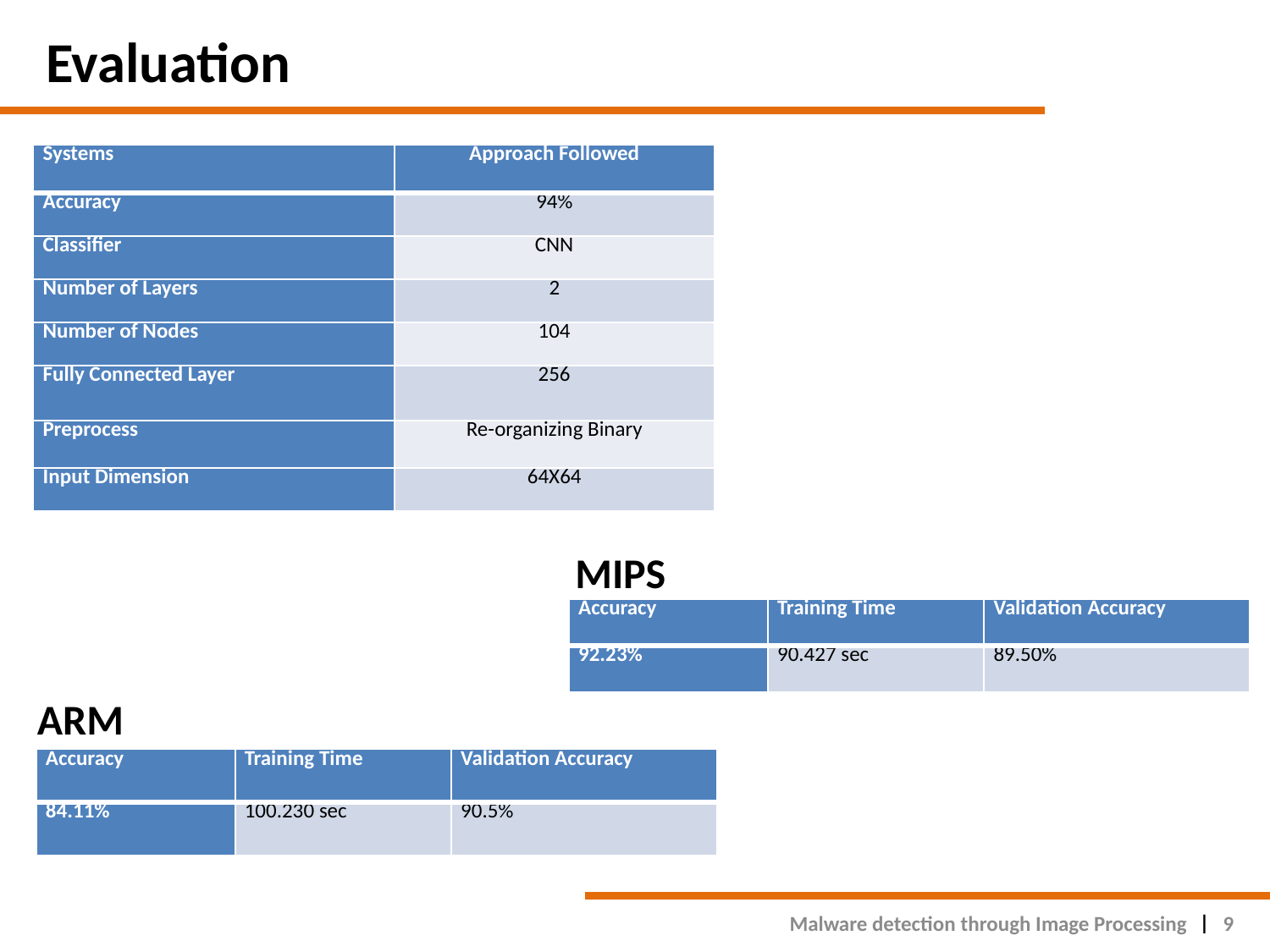

# Evaluation
| Systems | Approach Followed |
| --- | --- |
| Accuracy | 94% |
| Classifier | CNN |
| Number of Layers | 2 |
| Number of Nodes | 104 |
| Fully Connected Layer | 256 |
| Preprocess | Re-organizing Binary |
| Input Dimension | 64X64 |

MIPS
| Accuracy | Training Time | Validation Accuracy |
| --- | --- | --- |
| 92.23% | 90.427 sec | 89.50% |
ARM
| Accuracy | Training Time | Validation Accuracy |
| --- | --- | --- |
| 84.11% | 100.230 sec | 90.5% |
Malware detection through Image Processing
9